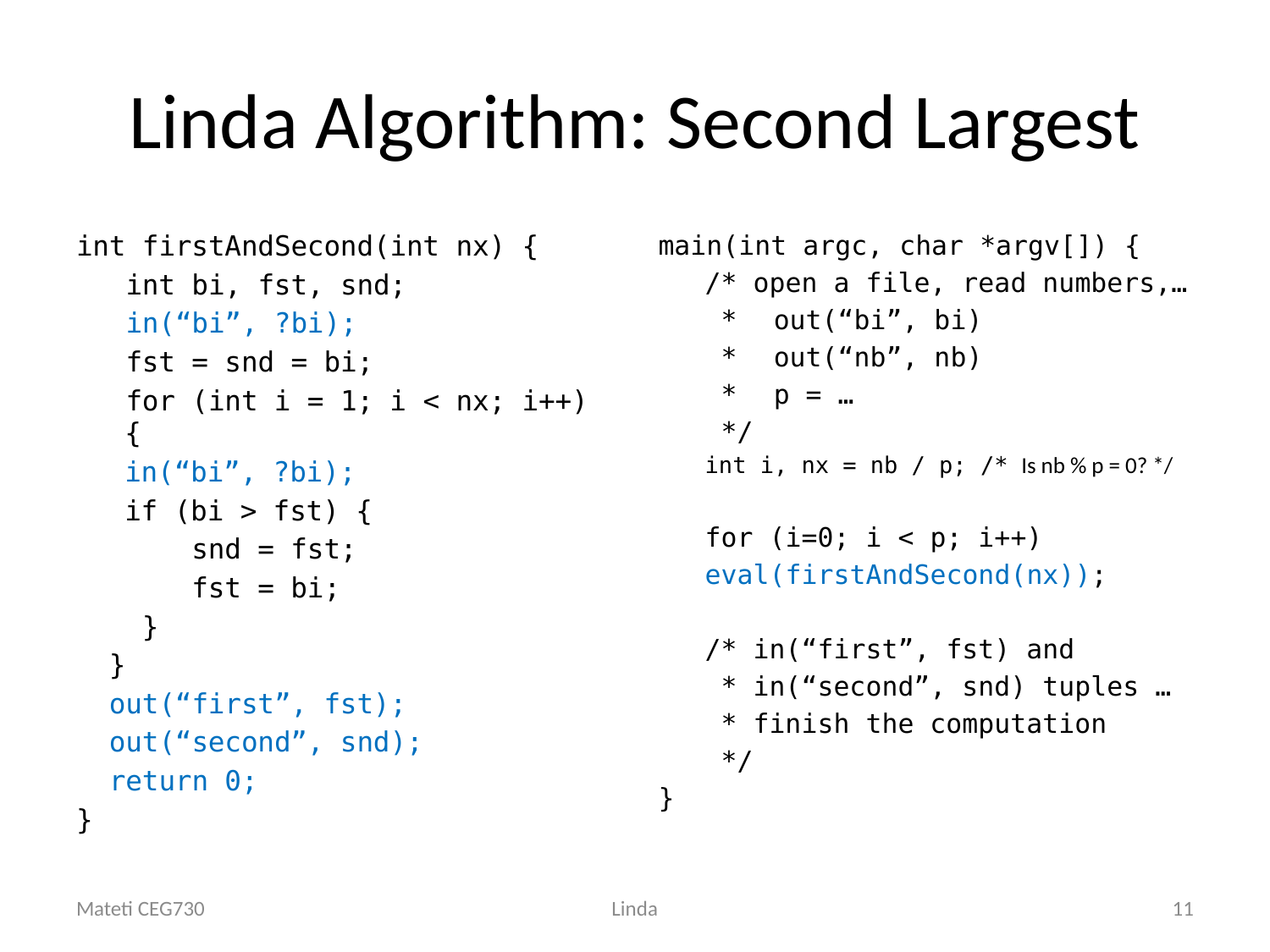

# Linda Algorithm: Second Largest
int firstAndSecond(int nx) {
   int bi, fst, snd;
   in(“bi”, ?bi);
   fst = snd = bi;
   for (int i = 1; i < nx; i++) {
	in(“bi”, ?bi);
	if (bi > fst) {
       snd = fst;
       fst = bi;
    }
  }
  out(“first”, fst);
  out(“second”, snd);
  return 0;
}
main(int argc, char *argv[]) {
	/* open a file, read numbers,…
	 *	out(“bi”, bi)
	 *	out(“nb”, nb)
	 *	p = …
	 */
	int i, nx = nb / p; /* Is nb % p = 0? */

	for (i=0; i < p; i++)
		eval(firstAndSecond(nx));

	/* in(“first”, fst) and
	 * in(“second”, snd) tuples …
	 * finish the computation
	 */
}
Mateti CEG730
Linda
11